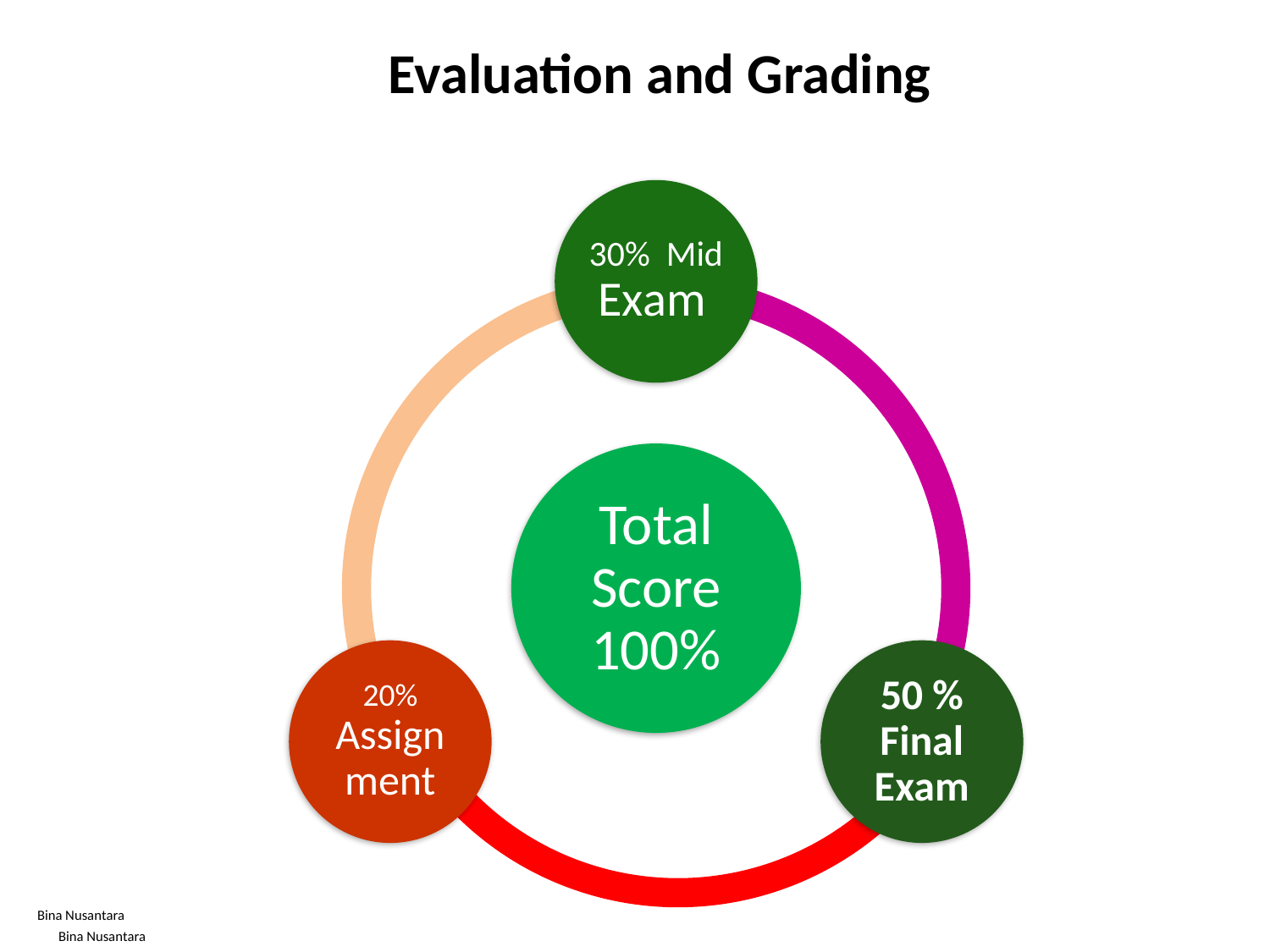

Evaluation and Grading
Evaluation and Grading
Total Score 100%
30%  Mid Exam
50 % Final Exam
20% Assignment
Bina Nusantara
Bina Nusantara